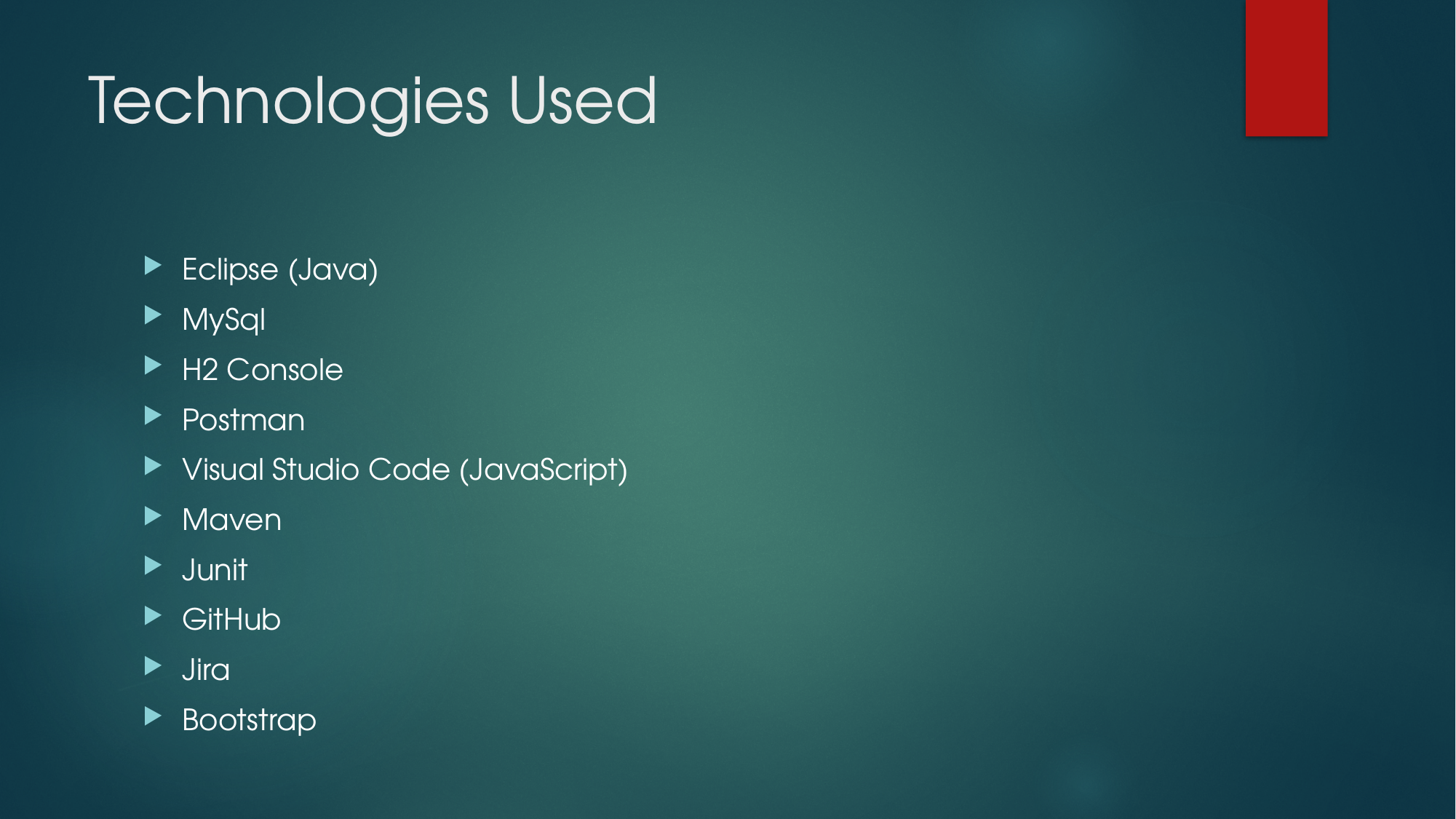

# Technologies Used
Eclipse (Java)
MySql
H2 Console
Postman
Visual Studio Code (JavaScript)
Maven
Junit
GitHub
Jira
Bootstrap